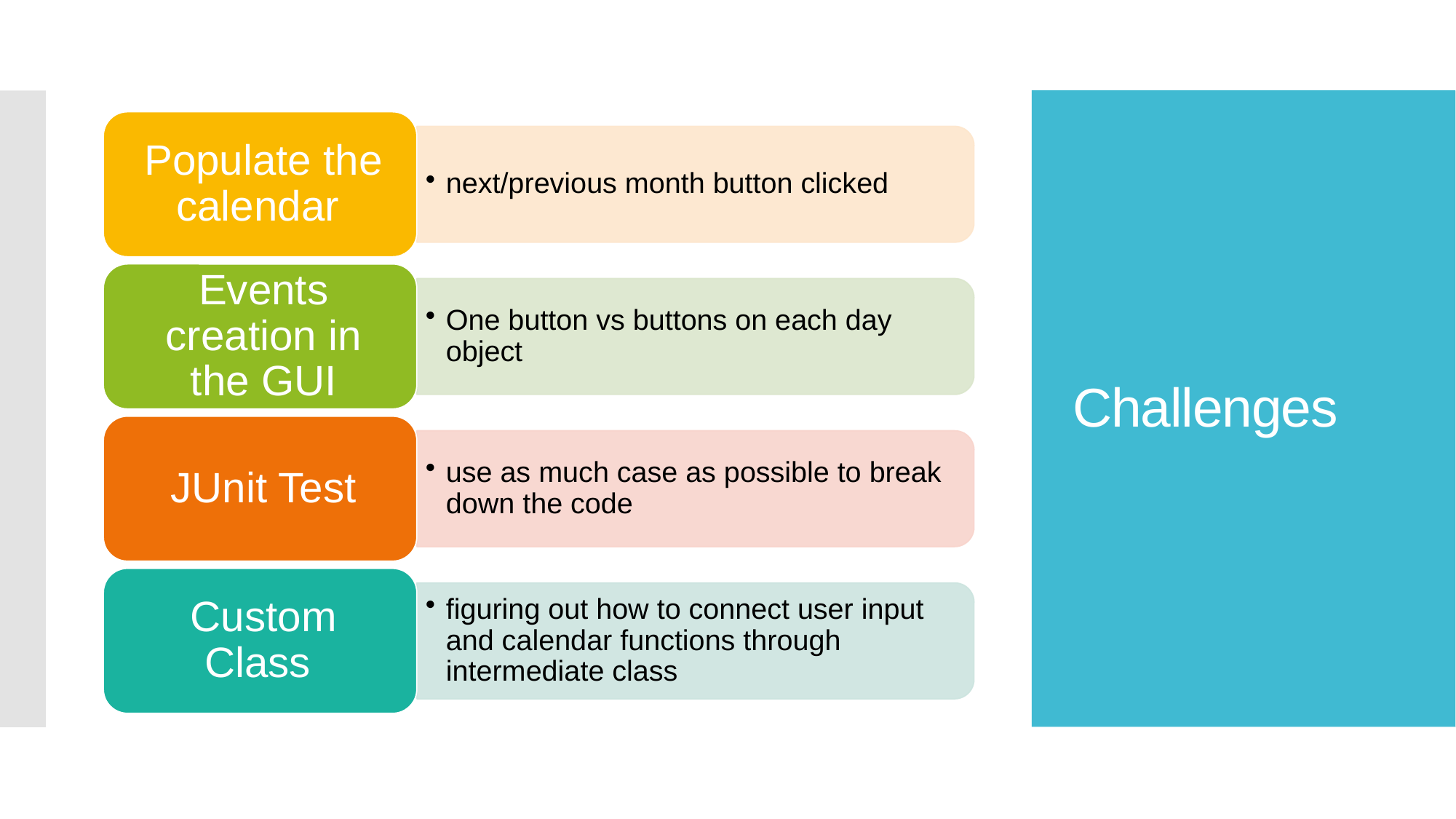

next/previous month button clicked
Populate the calendar
One button vs buttons on each day object
Events creation in the GUI
use as much case as possible to break down the code
JUnit Test
figuring out how to connect user input and calendar functions through intermediate class
Custom Class
# Challenges